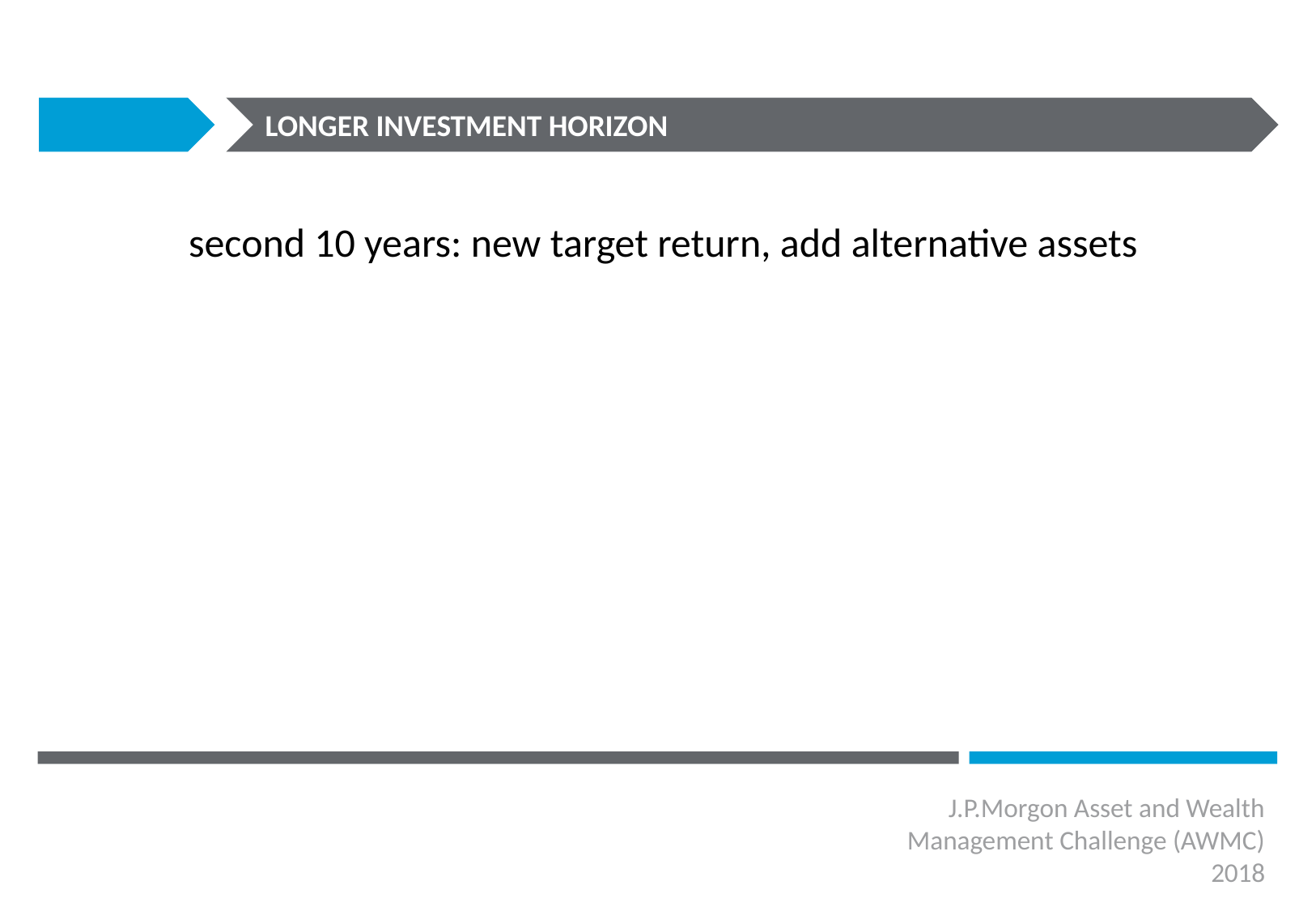

LONGER INVESTMENT HORIZON
second 10 years: new target return, add alternative assets
J.P.Morgon Asset and Wealth
Management Challenge (AWMC)
2018